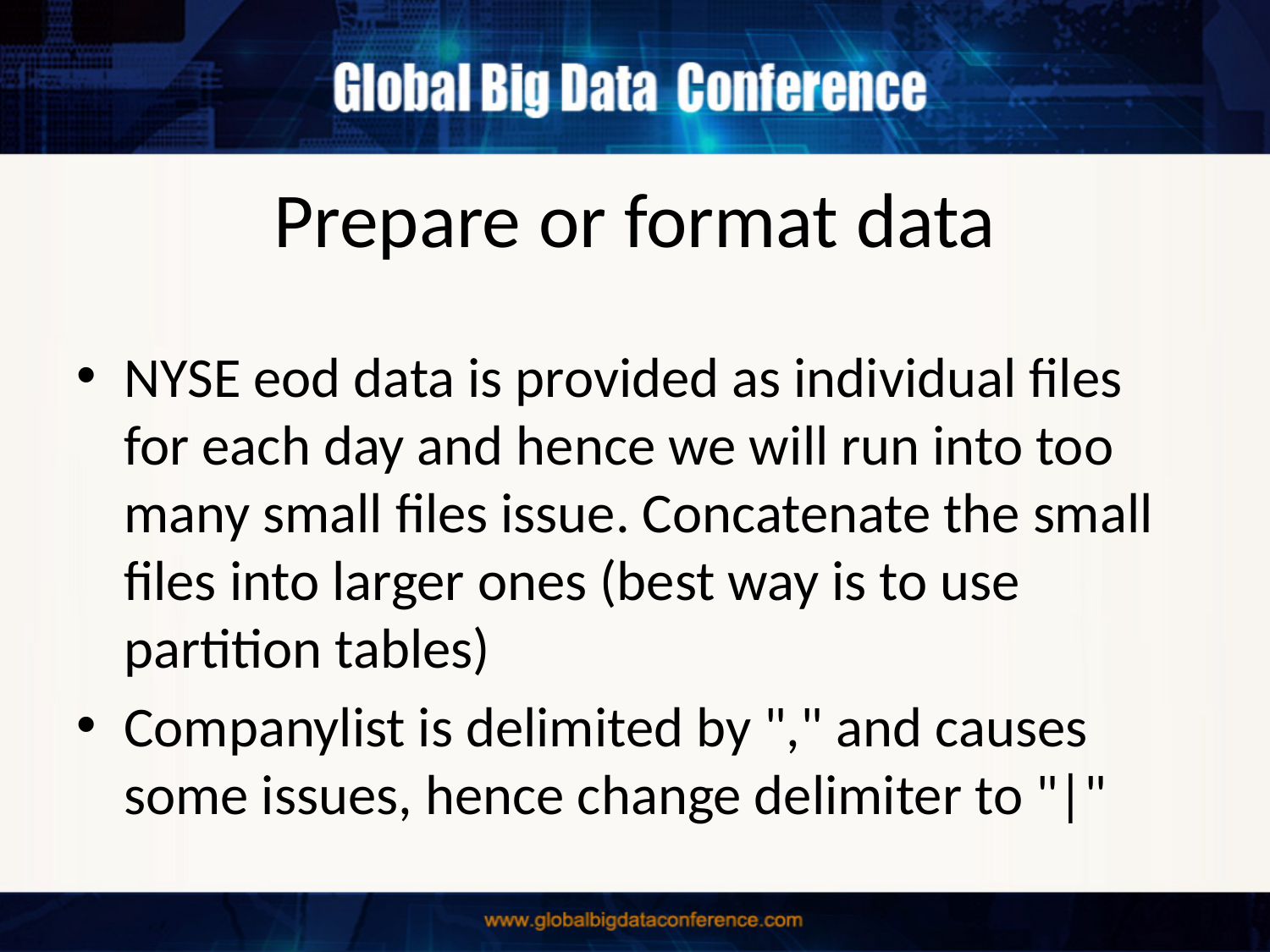

# Prepare or format data
NYSE eod data is provided as individual files for each day and hence we will run into too many small files issue. Concatenate the small files into larger ones (best way is to use partition tables)
Companylist is delimited by "," and causes some issues, hence change delimiter to "|"